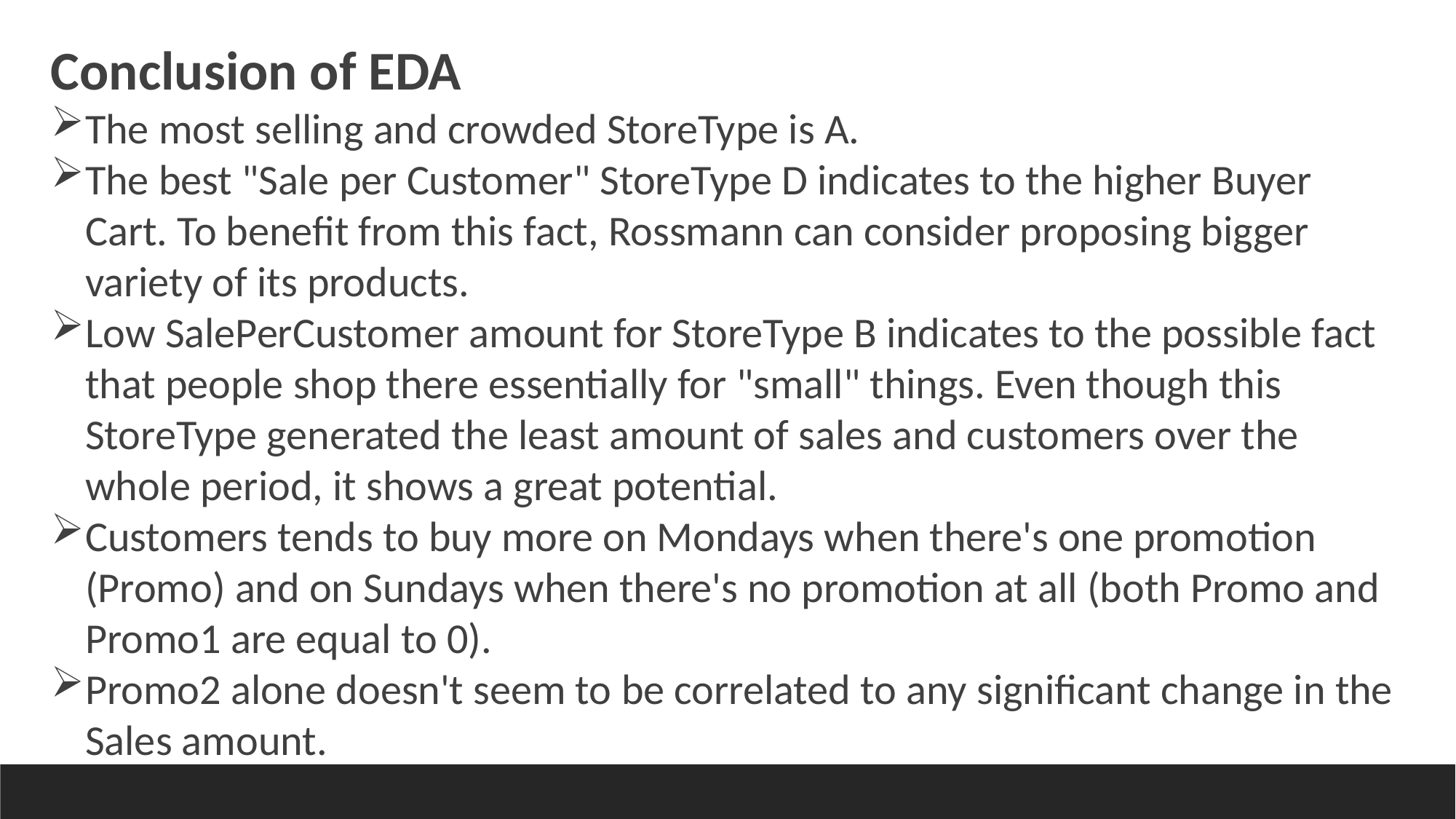

Conclusion of EDA
The most selling and crowded StoreType is A.
The best "Sale per Customer" StoreType D indicates to the higher Buyer Cart. To benefit from this fact, Rossmann can consider proposing bigger variety of its products.
Low SalePerCustomer amount for StoreType B indicates to the possible fact that people shop there essentially for "small" things. Even though this StoreType generated the least amount of sales and customers over the whole period, it shows a great potential.
Customers tends to buy more on Mondays when there's one promotion (Promo) and on Sundays when there's no promotion at all (both Promo and Promo1 are equal to 0).
Promo2 alone doesn't seem to be correlated to any significant change in the Sales amount.